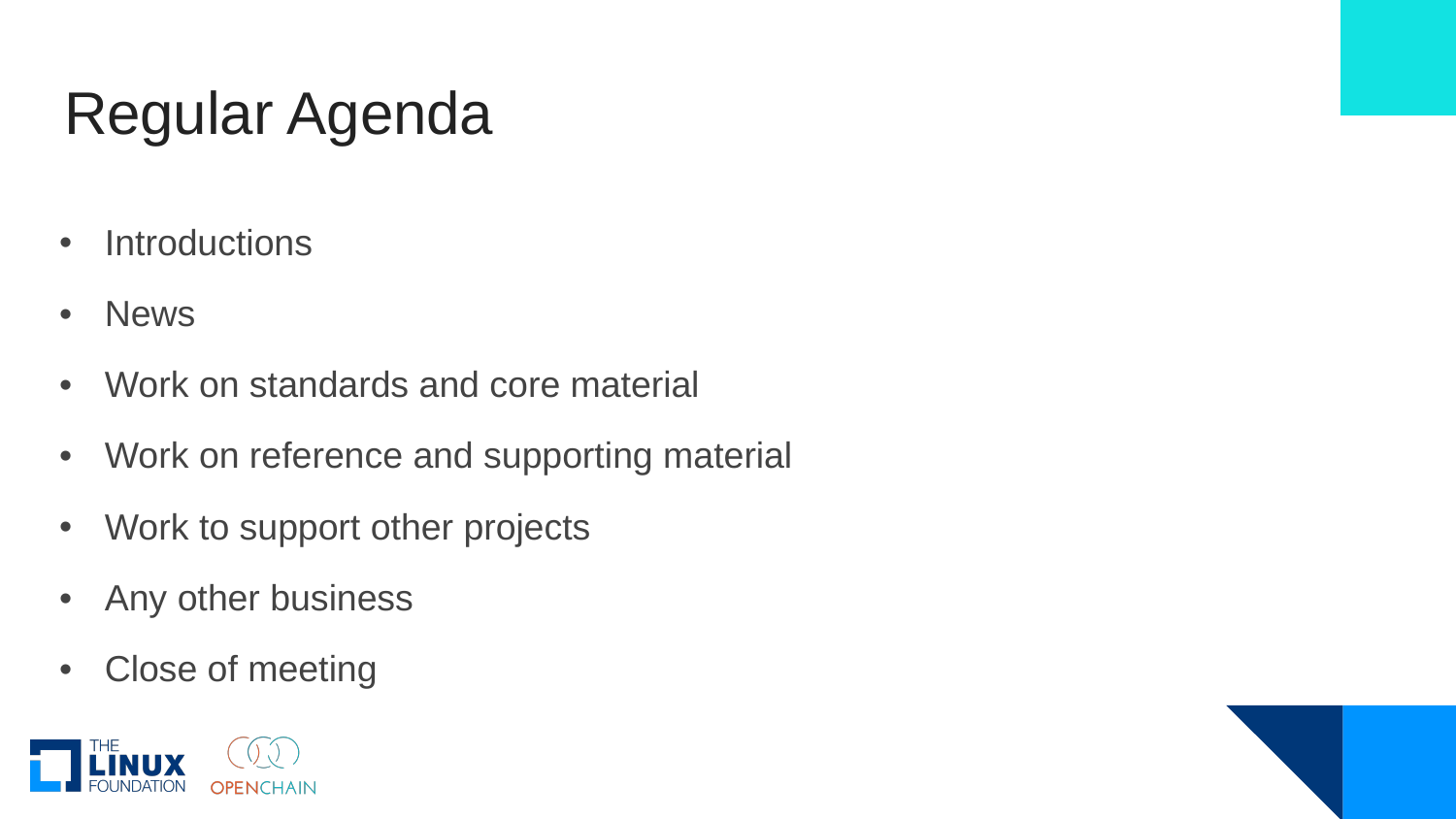

# Regular Agenda
Introductions
News
Work on standards and core material
Work on reference and supporting material
Work to support other projects
Any other business
Close of meeting